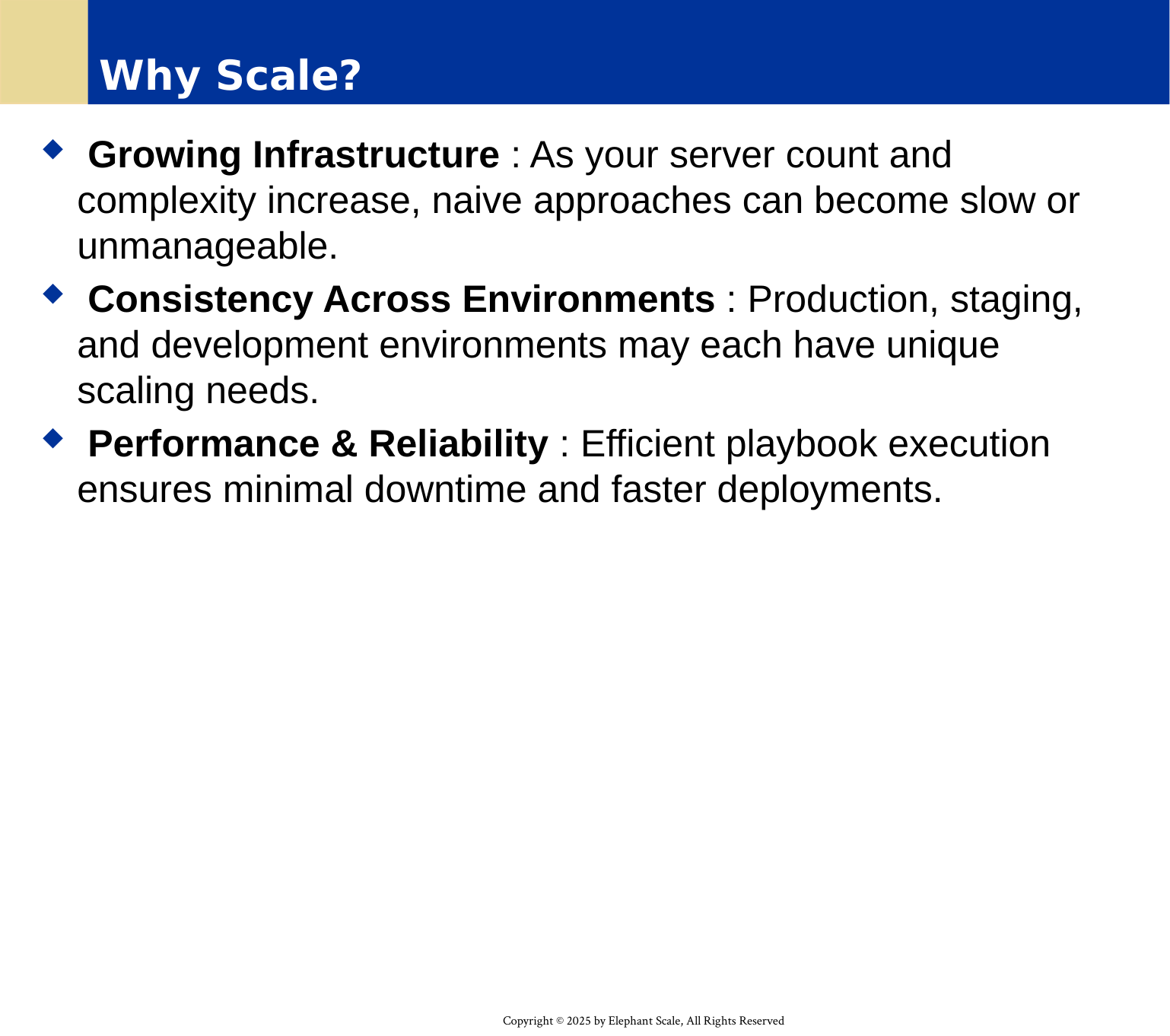

# Why Scale?
 Growing Infrastructure : As your server count and complexity increase, naive approaches can become slow or unmanageable.
 Consistency Across Environments : Production, staging, and development environments may each have unique scaling needs.
 Performance & Reliability : Efficient playbook execution ensures minimal downtime and faster deployments.
Copyright © 2025 by Elephant Scale, All Rights Reserved